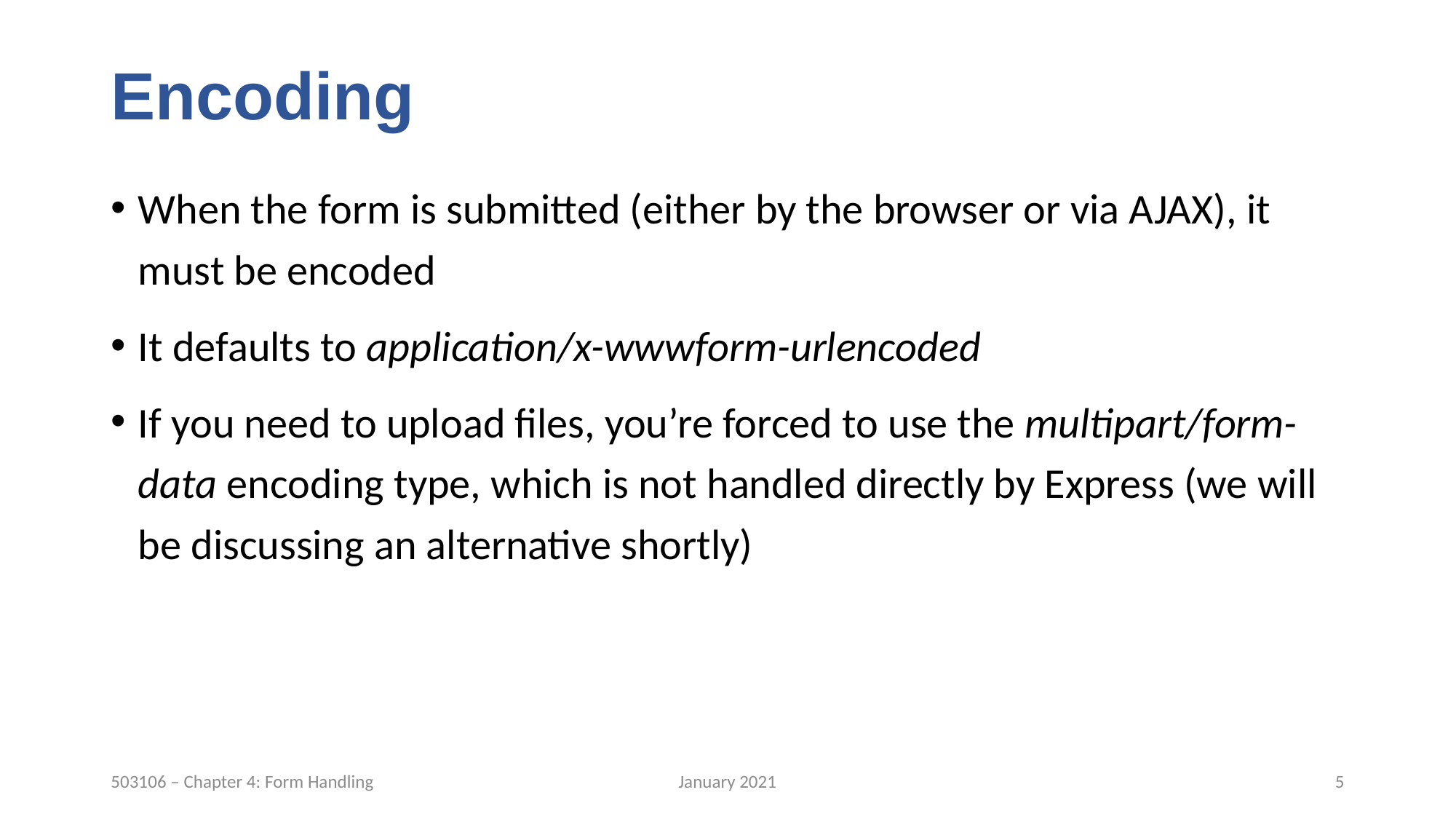

# Encoding
When the form is submitted (either by the browser or via AJAX), it must be encoded
It defaults to application/x-wwwform-urlencoded
If you need to upload files, you’re forced to use the multipart/form-data encoding type, which is not handled directly by Express (we will be discussing an alternative shortly)
January 2021
5